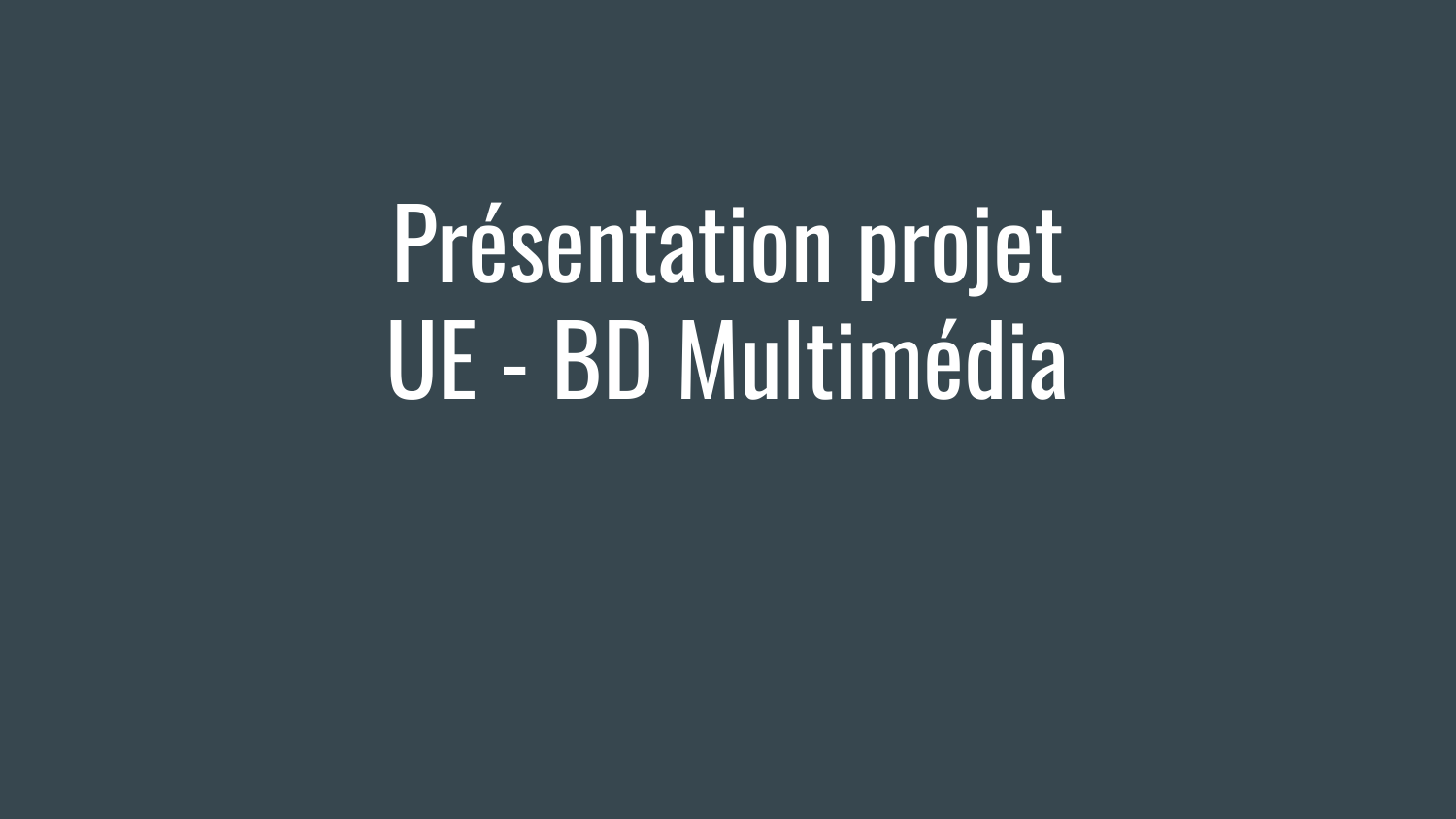

# Présentation projet
UE - BD Multimédia